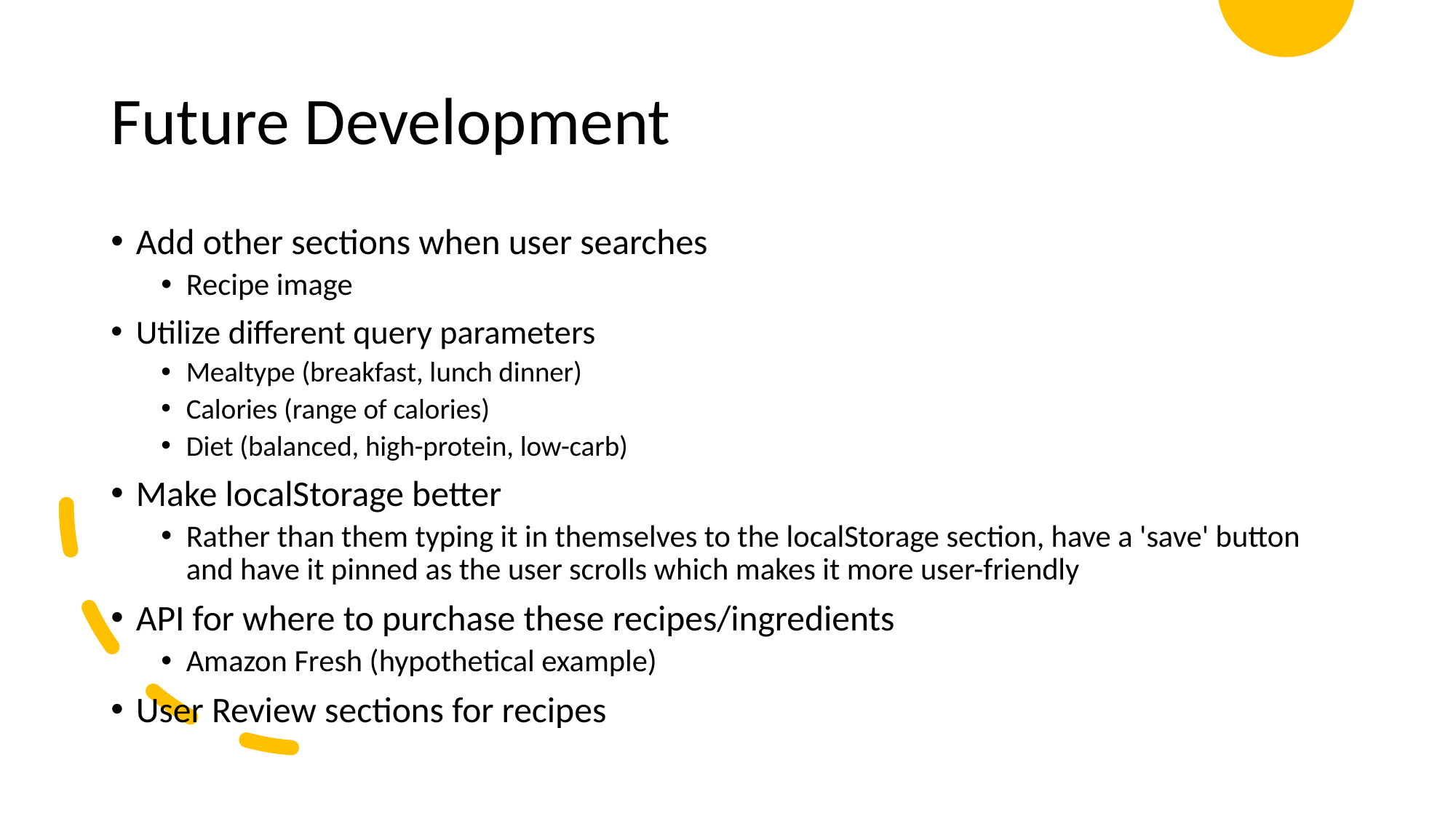

# Future Development
Add other sections when user searches
Recipe image
Utilize different query parameters
Mealtype (breakfast, lunch dinner)
Calories (range of calories)
Diet (balanced, high-protein, low-carb)
Make localStorage better
Rather than them typing it in themselves to the localStorage section, have a 'save' button and have it pinned as the user scrolls which makes it more user-friendly
API for where to purchase these recipes/ingredients
Amazon Fresh (hypothetical example)
User Review sections for recipes